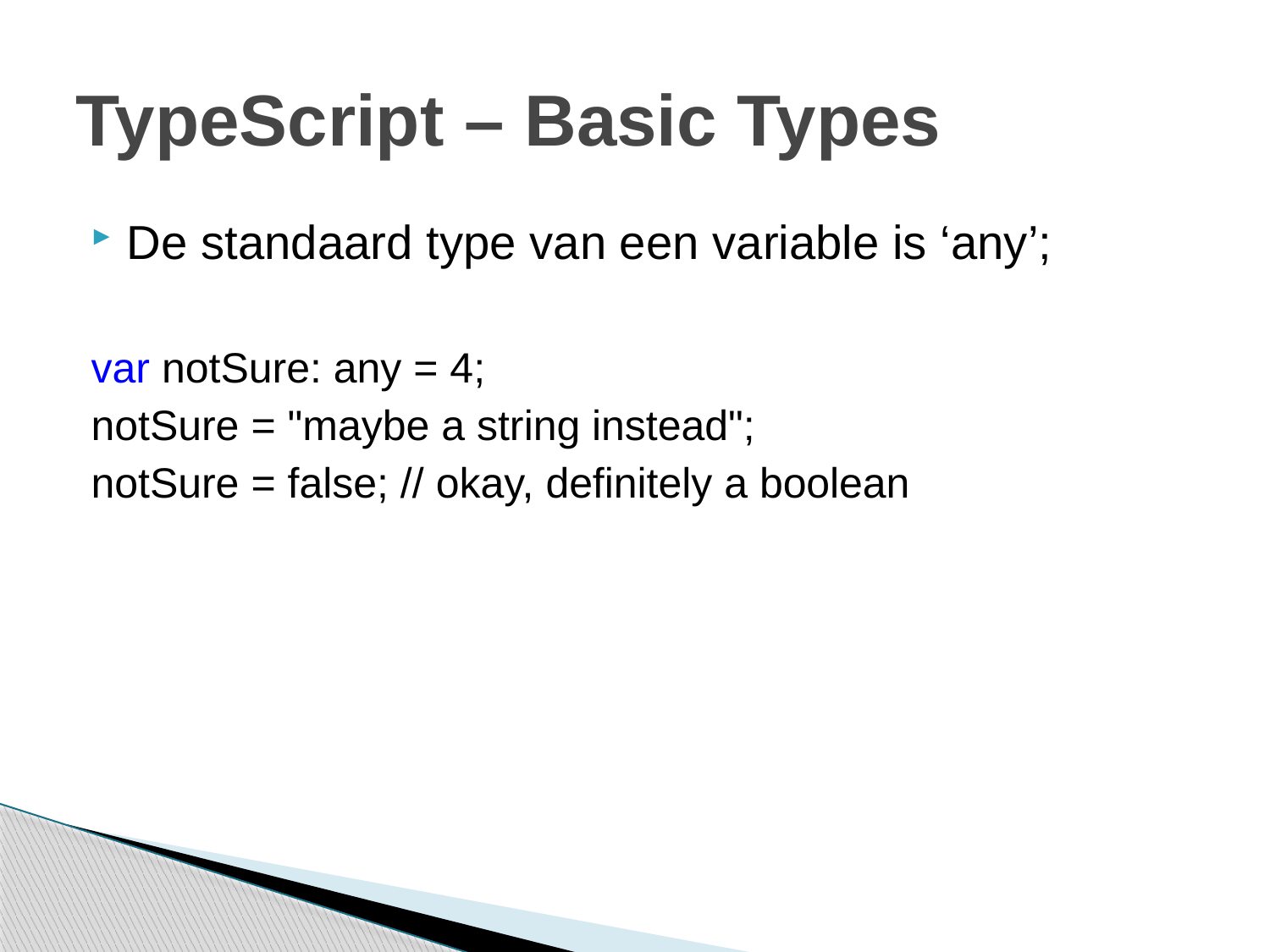

# TypeScript – Basic Types
De standaard type van een variable is ‘any’;

var notSure: any = 4;
notSure = "maybe a string instead";
notSure = false; // okay, definitely a boolean